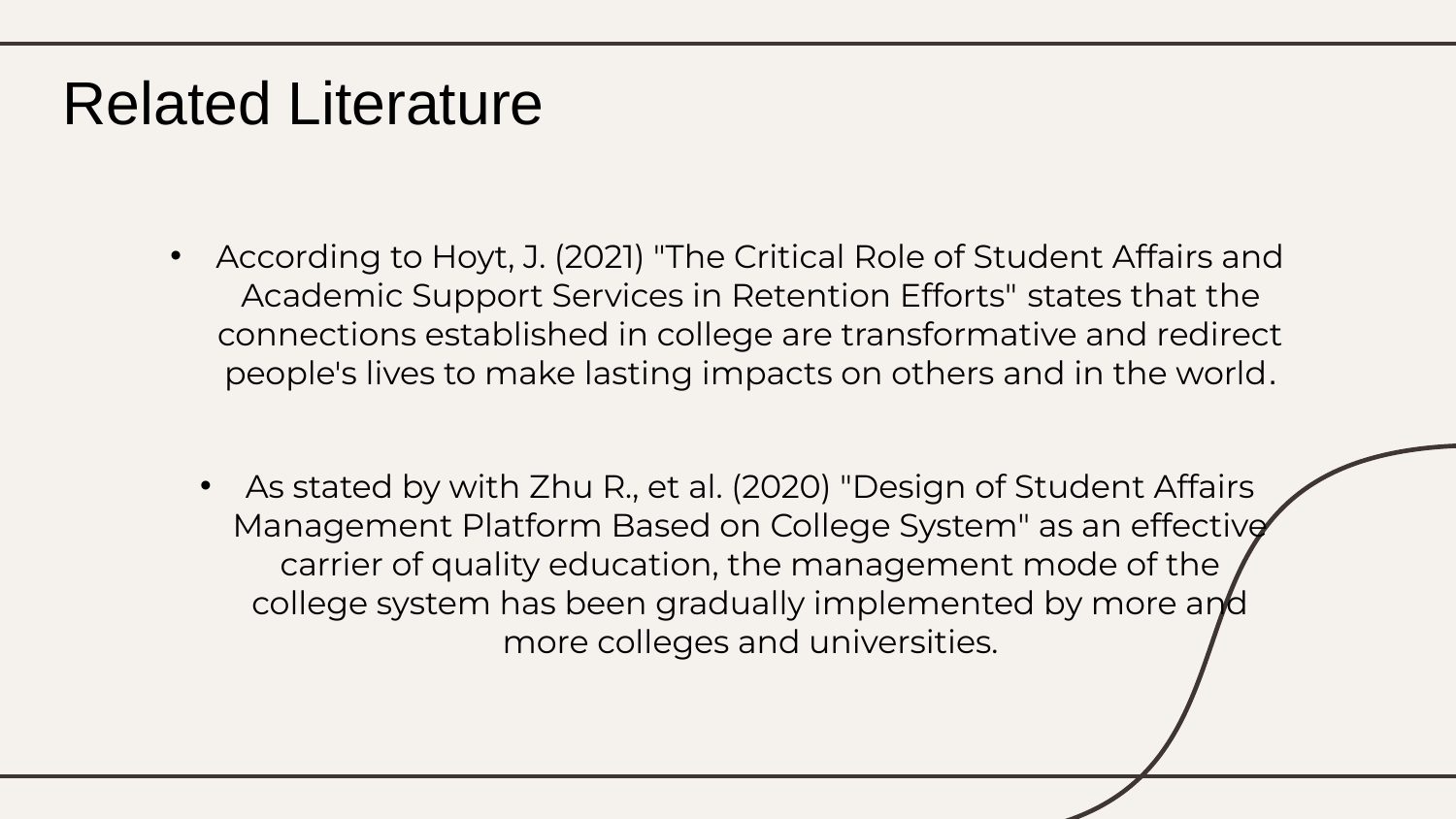

# Related Literature
According to Hoyt, J. (2021) "The Critical Role of Student Affairs and Academic Support Services in Retention Efforts" states that the connections established in college are transformative and redirect people's lives to make lasting impacts on others and in the world.
As stated by with Zhu R., et al. (2020) "Design of Student Affairs Management Platform Based on College System" as an effective carrier of quality education, the management mode of the college system has been gradually implemented by more and more colleges and universities.